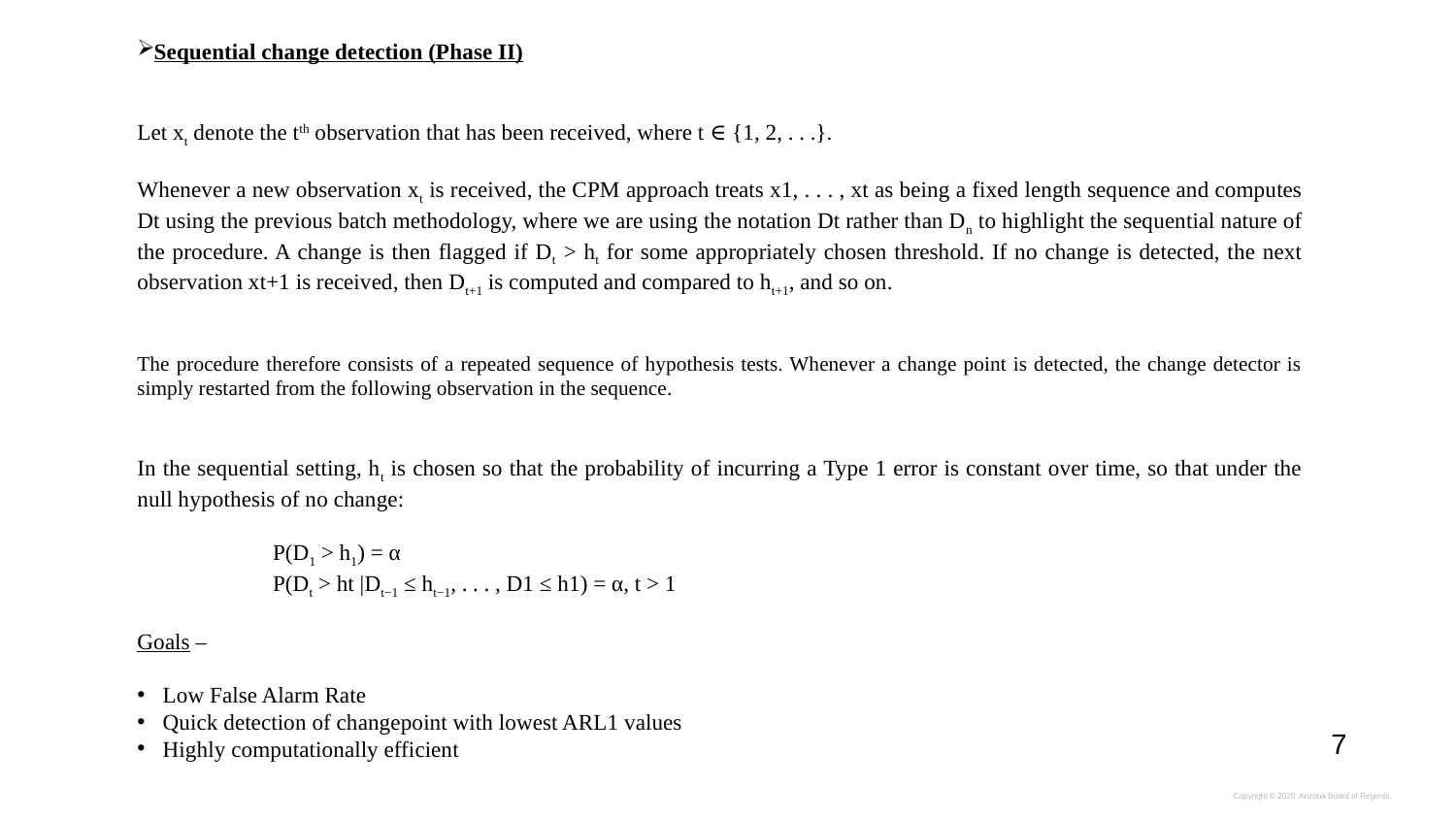

Sequential change detection (Phase II)

Let xt denote the tth observation that has been received, where t ∈ {1, 2, . . .}.

Whenever a new observation xt is received, the CPM approach treats x1, . . . , xt as being a fixed length sequence and computes Dt using the previous batch methodology, where we are using the notation Dt rather than Dn to highlight the sequential nature of the procedure. A change is then flagged if Dt > ht for some appropriately chosen threshold. If no change is detected, the next observation xt+1 is received, then Dt+1 is computed and compared to ht+1, and so on.

The procedure therefore consists of a repeated sequence of hypothesis tests. Whenever a change point is detected, the change detector is simply restarted from the following observation in the sequence.

In the sequential setting, ht is chosen so that the probability of incurring a Type 1 error is constant over time, so that under the null hypothesis of no change:

	P(D1 > h1) = α
	P(Dt > ht |Dt−1 ≤ ht−1, . . . , D1 ≤ h1) = α, t > 1

Goals –

Low False Alarm Rate
Quick detection of changepoint with lowest ARL1 values
Highly computationally efficient

7